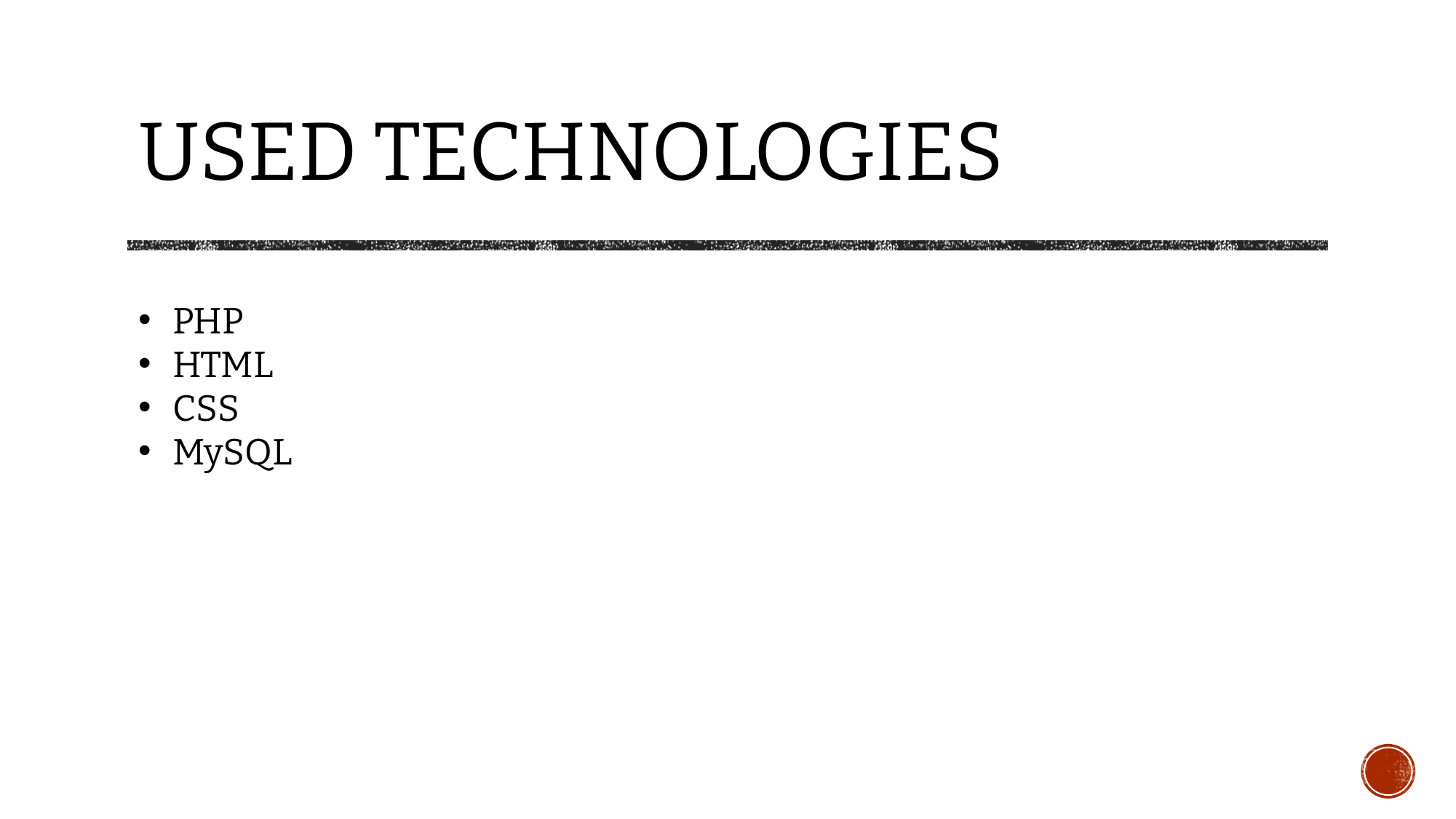

# Used Technologies

### Chart

| Category |
|---|
PHP
HTML
CSS
MySQL